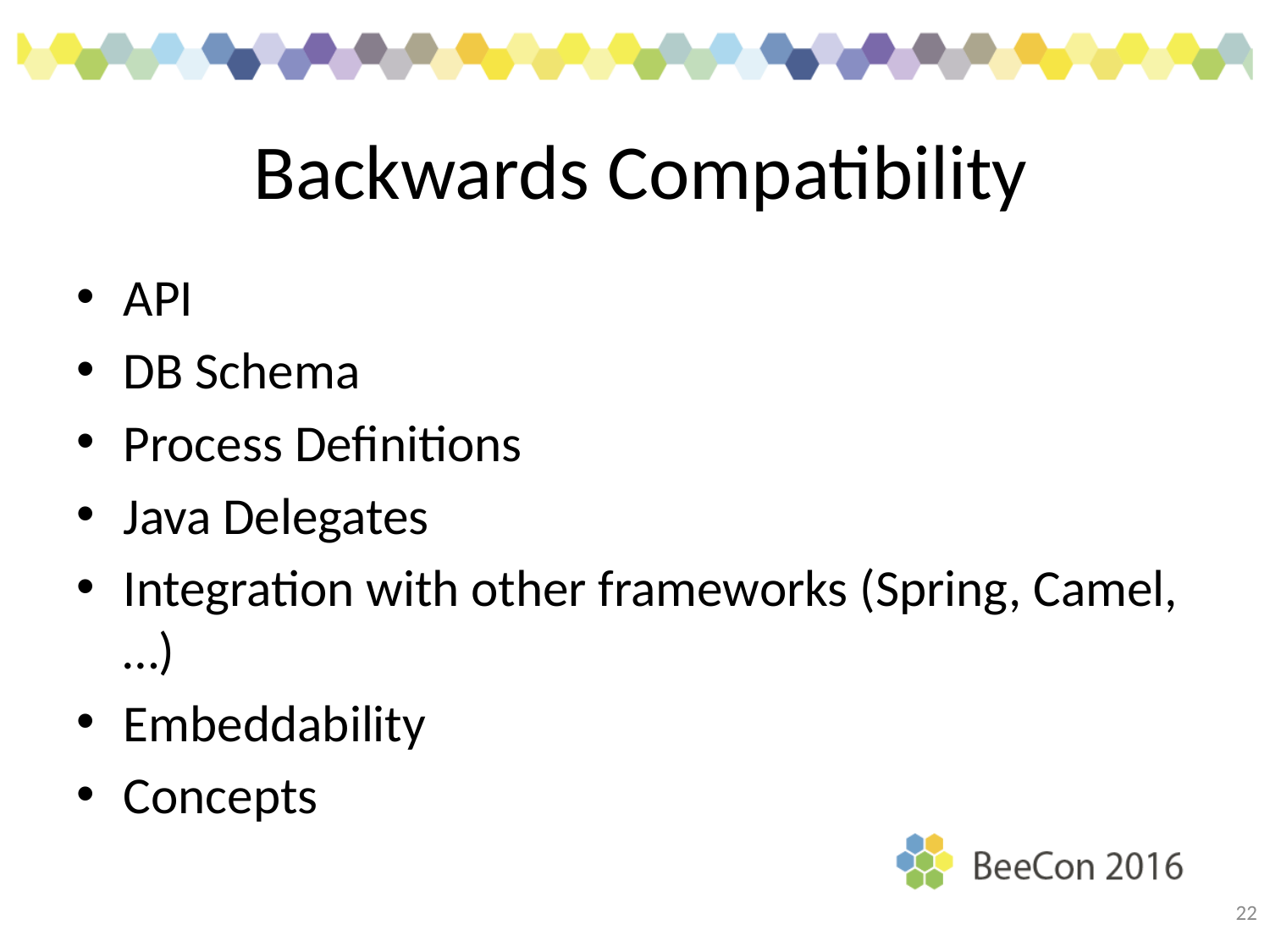

# Backwards Compatibility
API
DB Schema
Process Definitions
Java Delegates
Integration with other frameworks (Spring, Camel, …)
Embeddability
Concepts
22